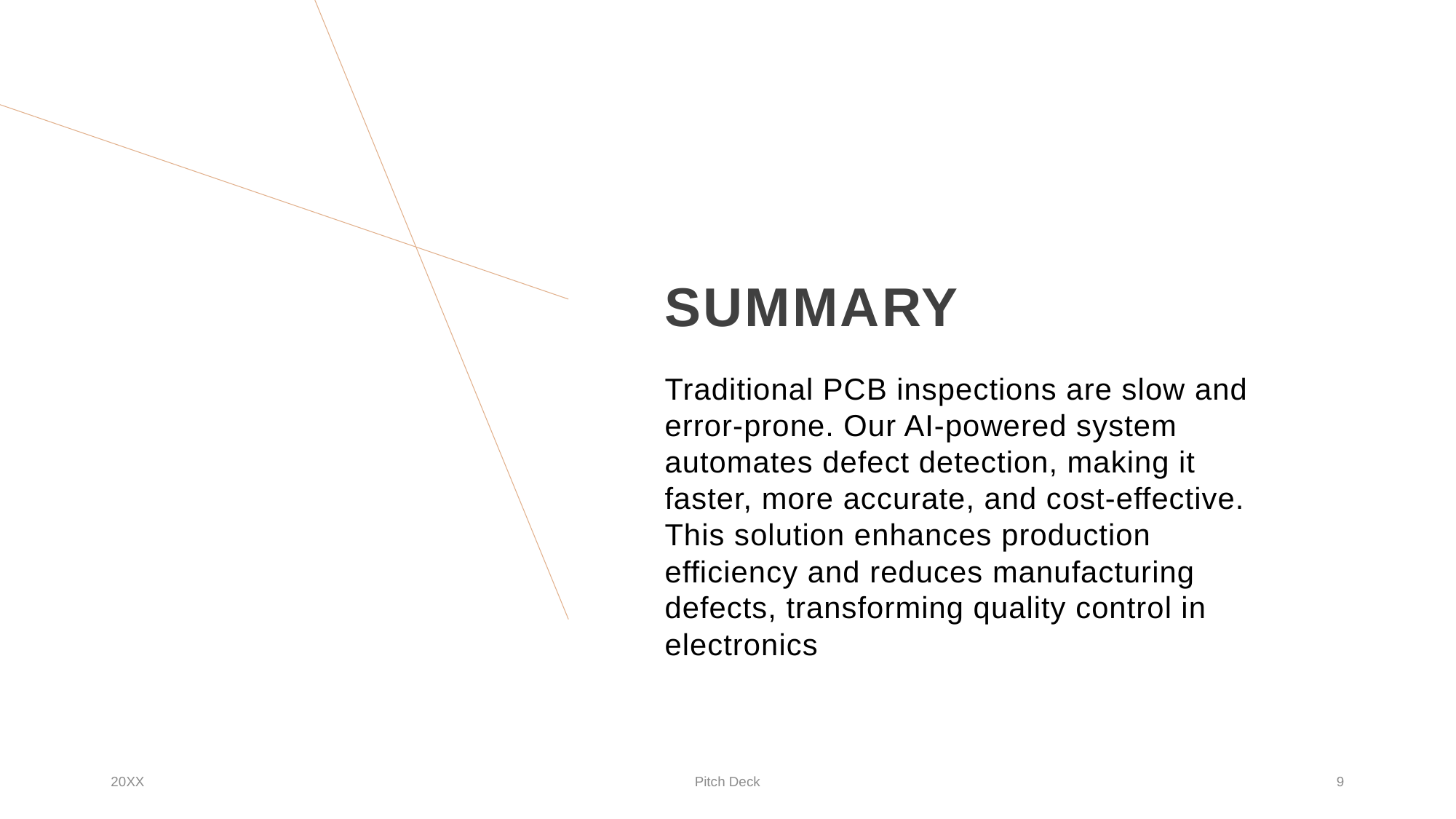

# SUMMARY
Traditional PCB inspections are slow and error-prone. Our AI-powered system automates defect detection, making it faster, more accurate, and cost-effective. This solution enhances production efficiency and reduces manufacturing defects, transforming quality control in electronics
20XX
Pitch Deck
9